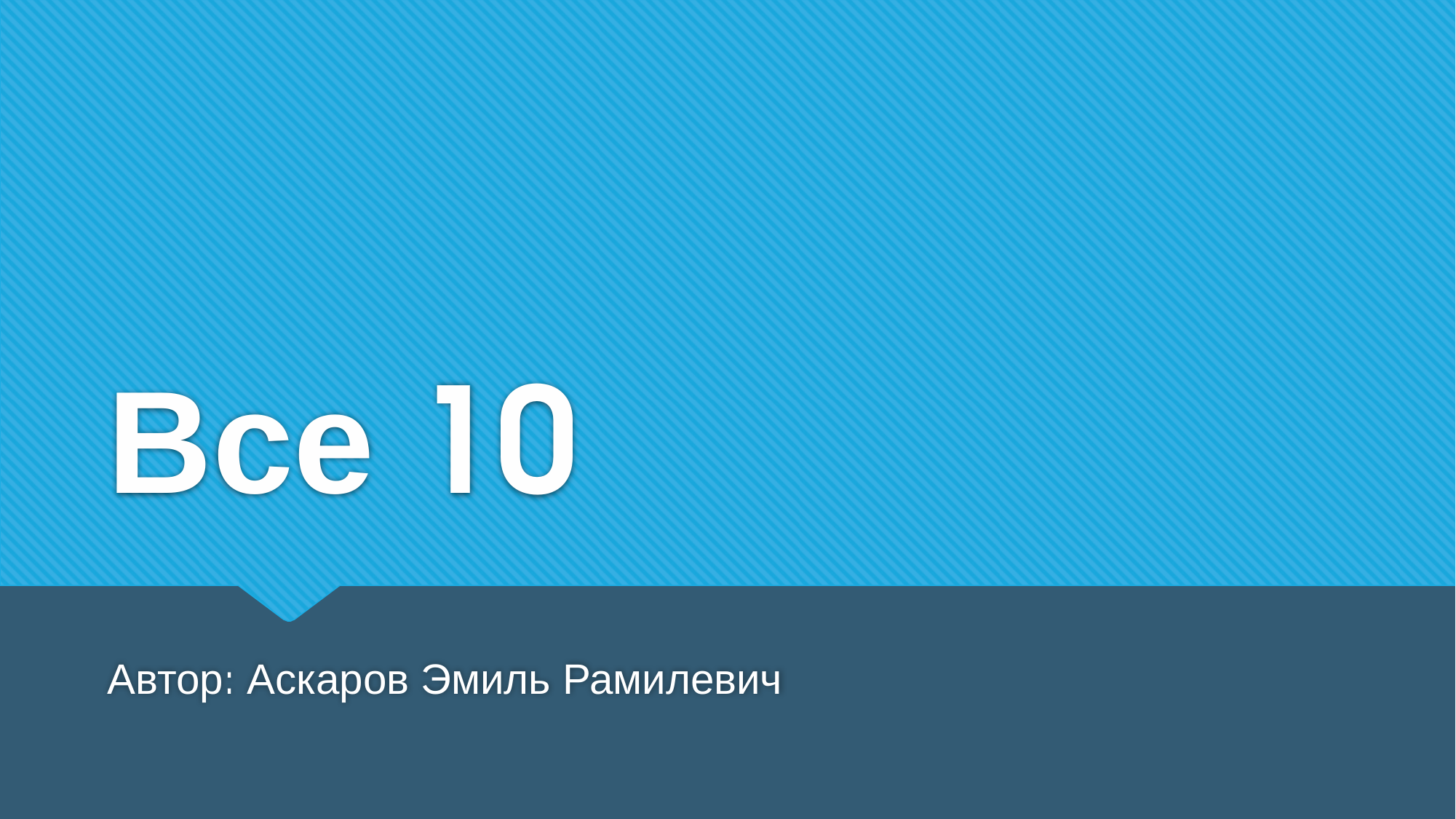

# Все 10
Автор: Аскаров Эмиль Рамилевич